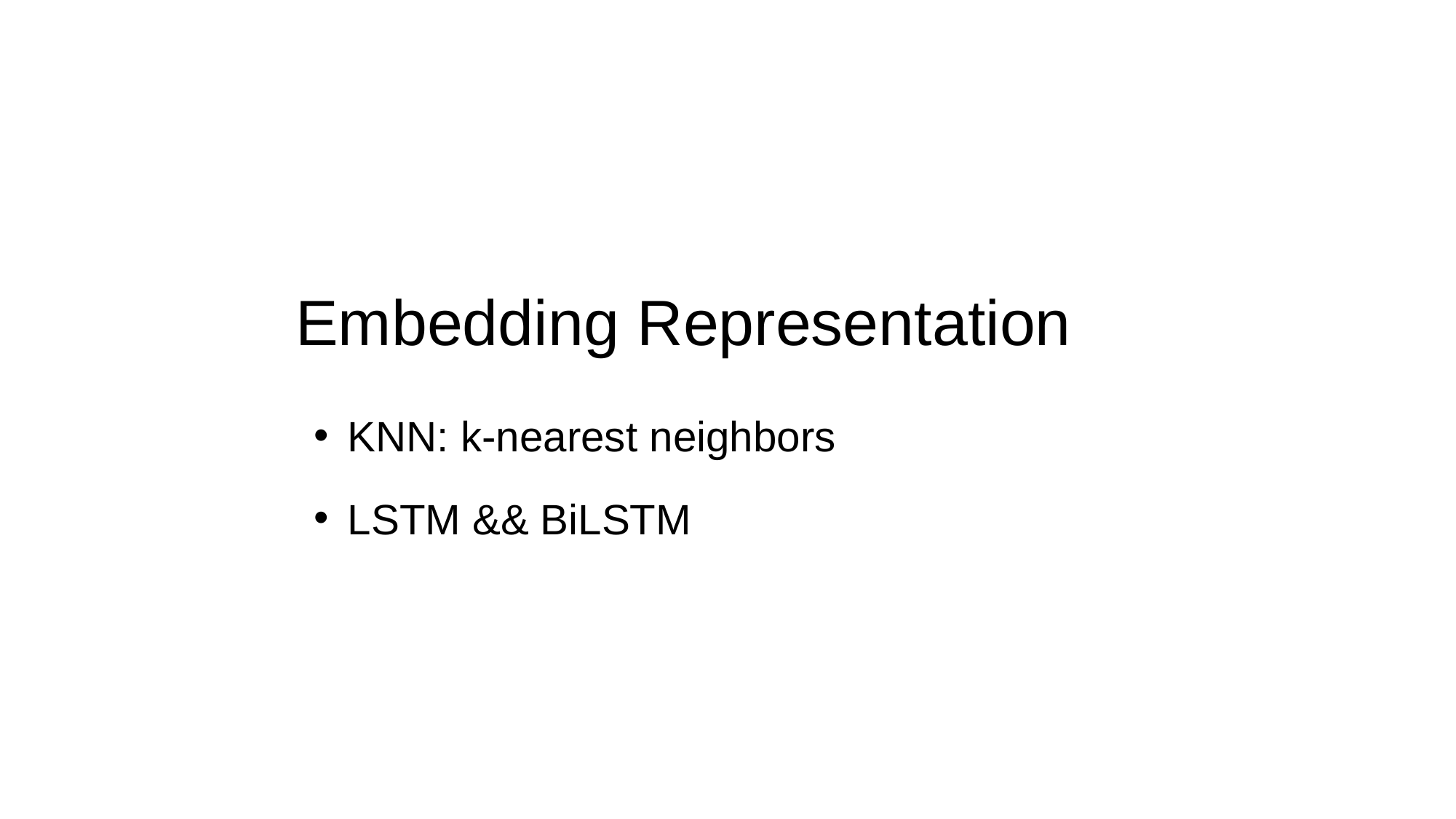

# Embedding Representation
KNN: k-nearest neighbors
LSTM && BiLSTM